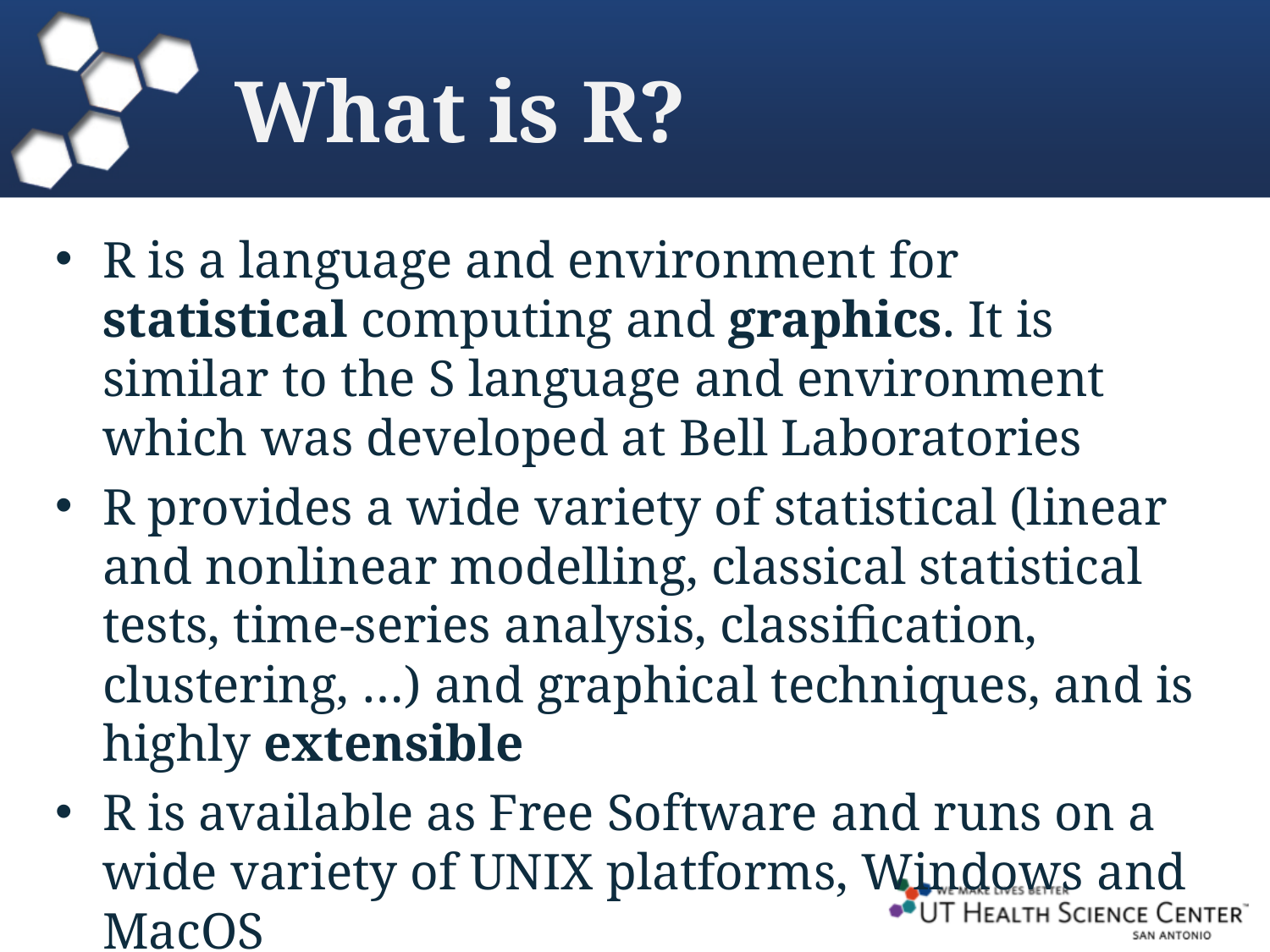

# What is R?
R is a language and environment for statistical computing and graphics. It is similar to the S language and environment which was developed at Bell Laboratories
R provides a wide variety of statistical (linear and nonlinear modelling, classical statistical tests, time-series analysis, classification, clustering, …) and graphical techniques, and is highly extensible
R is available as Free Software and runs on a wide variety of UNIX platforms, Windows and MacOS